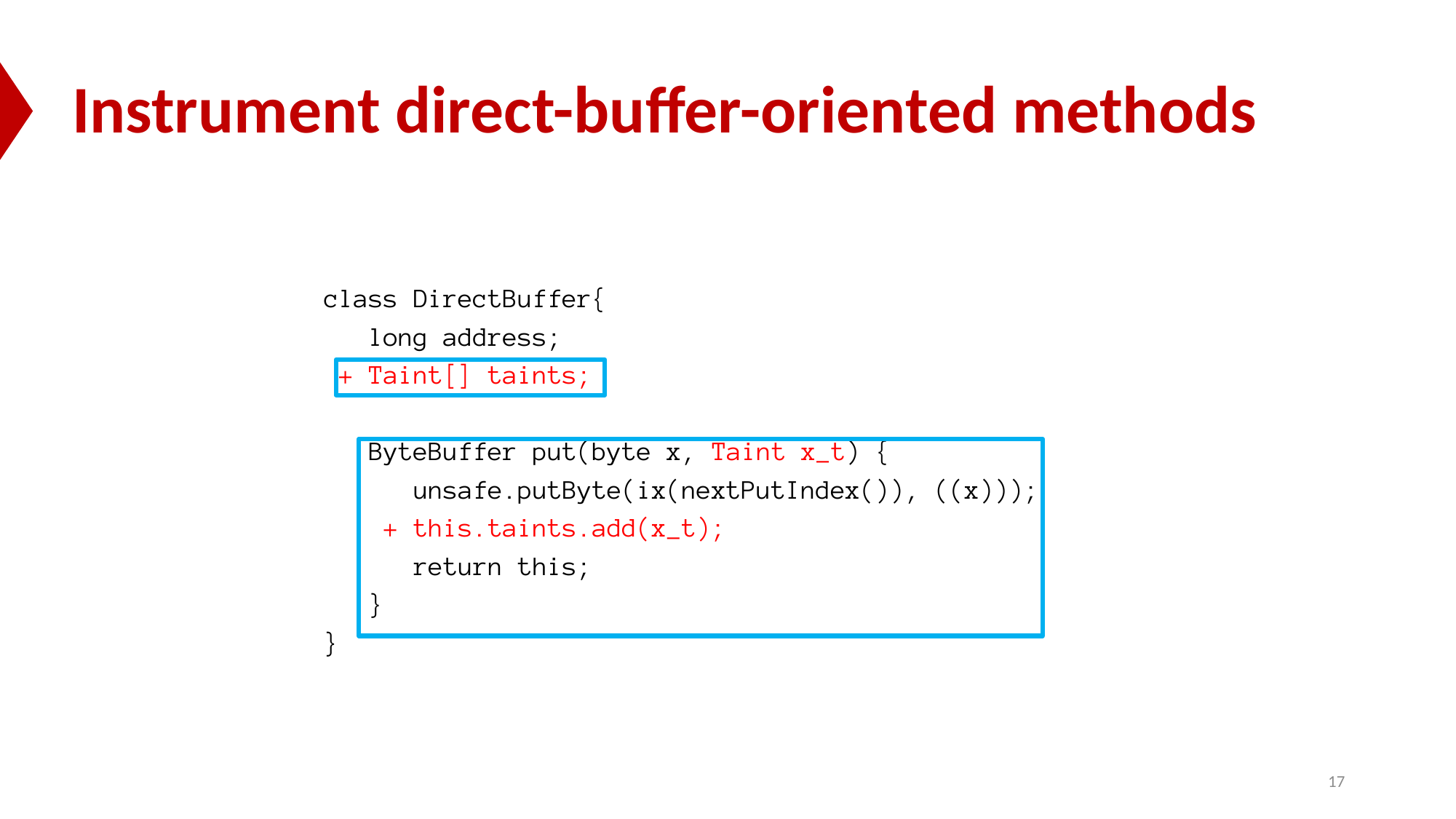

# Instrument direct-buffer-oriented methods
class DirectBuffer{
   long address;
 + Taint[] taints;

   ByteBuffer put(byte x, Taint x_t) {
      unsafe.putByte(ix(nextPutIndex()), ((x)));
    + this.taints.add(x_t);
      return this;
   }
}

17